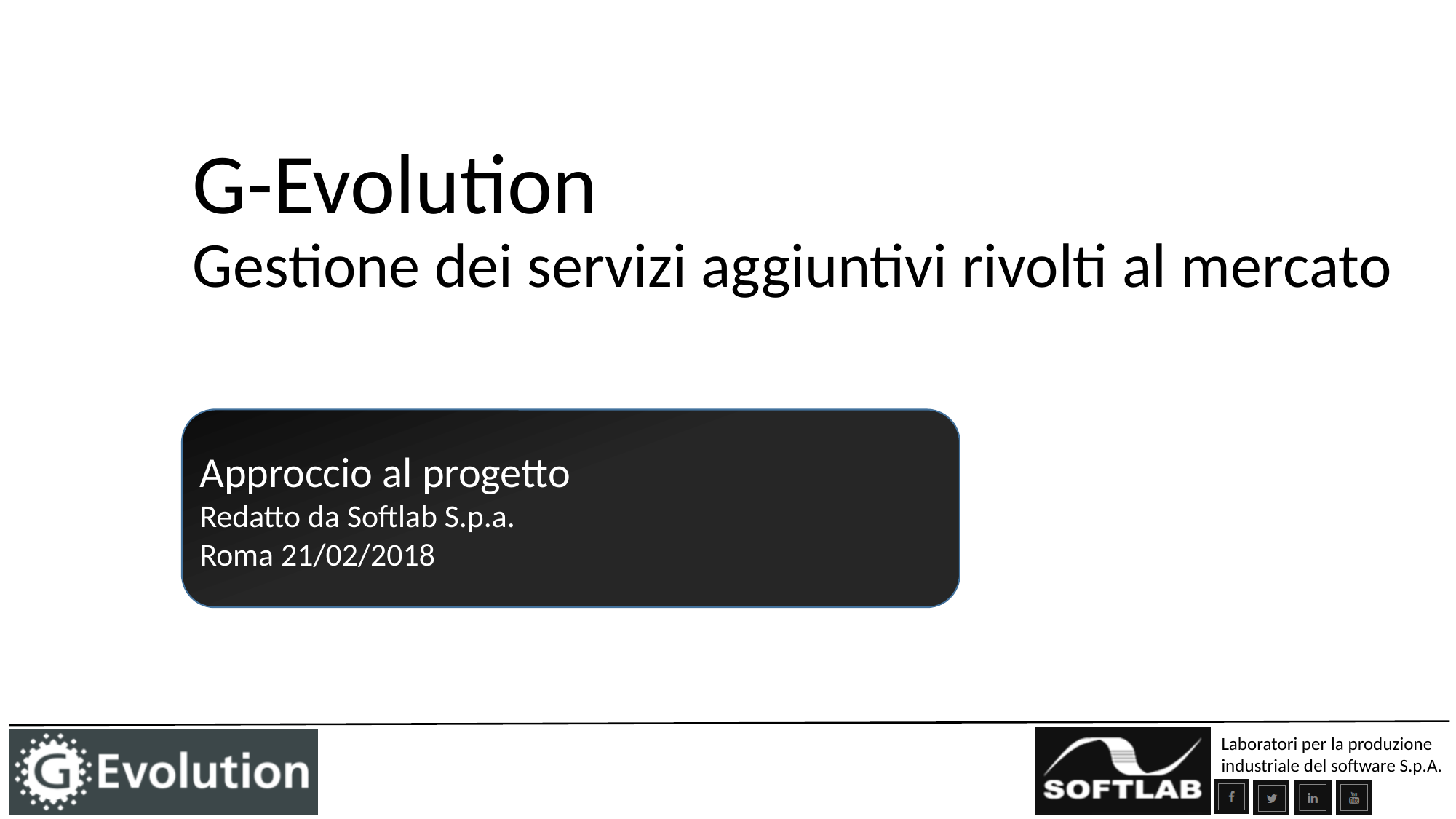

G-Evolution
Gestione dei servizi aggiuntivi rivolti al mercato
Approccio al progetto
Redatto da Softlab S.p.a.
Roma 21/02/2018